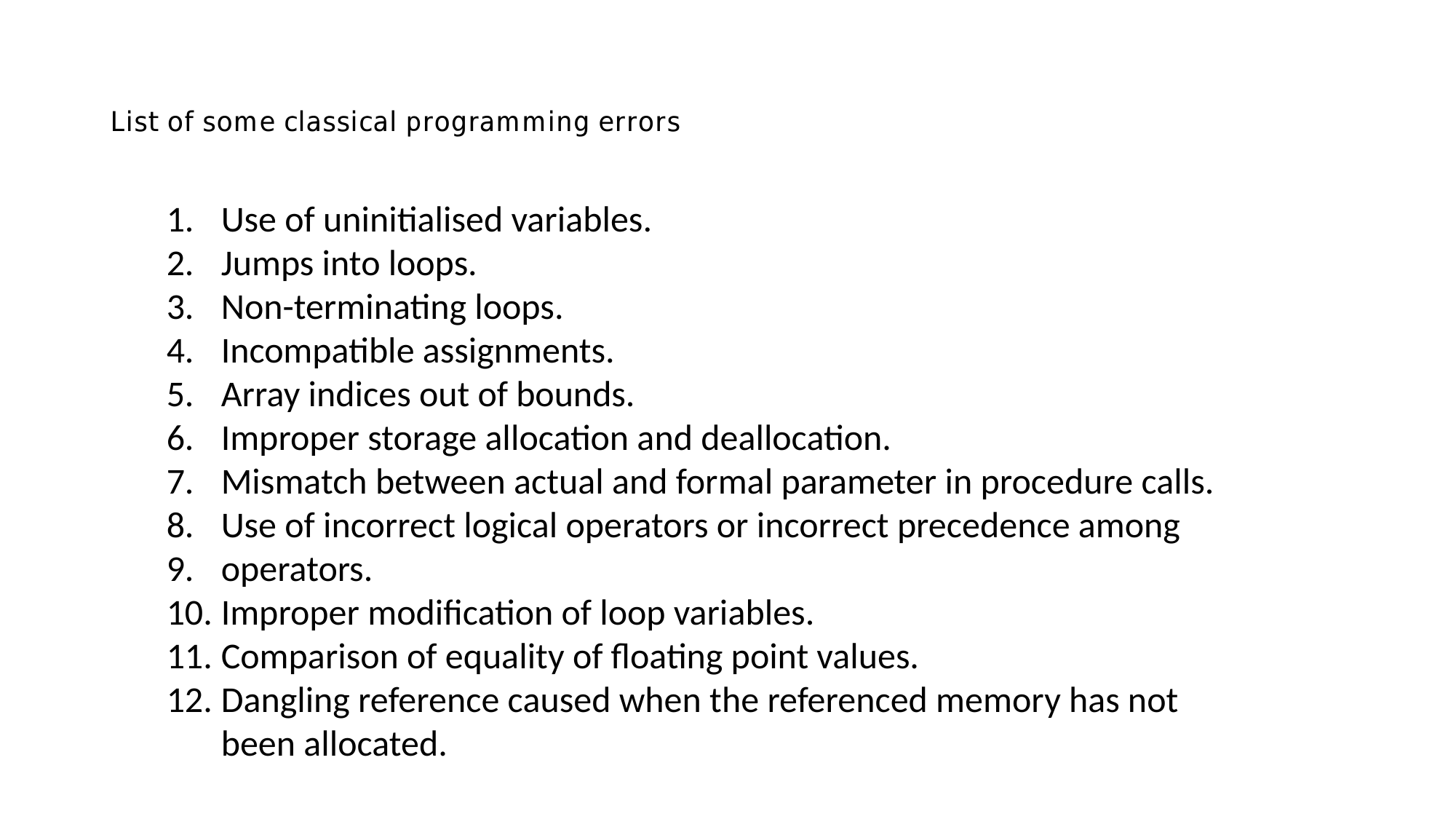

# List of some classical programming errors
Use of uninitialised variables.
Jumps into loops.
Non-terminating loops.
Incompatible assignments.
Array indices out of bounds.
Improper storage allocation and deallocation.
Mismatch between actual and formal parameter in procedure calls.
Use of incorrect logical operators or incorrect precedence among
operators.
Improper modification of loop variables.
Comparison of equality of floating point values.
Dangling reference caused when the referenced memory has not been allocated.